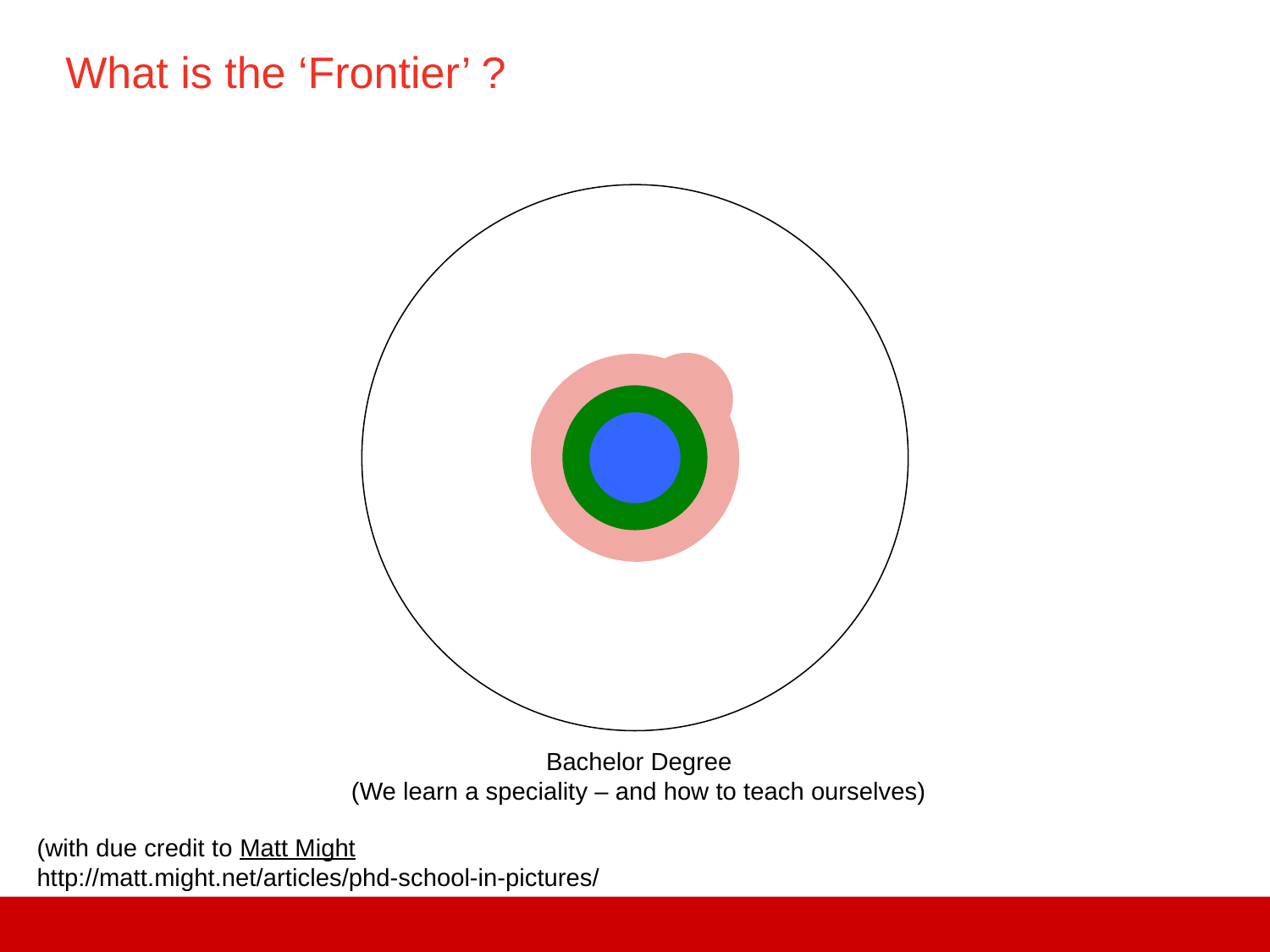

# What is the ‘Frontier’ ?

Bachelor Degree
(We learn a speciality – and how to teach ourselves)
(with due credit to Matt Might
http://matt.might.net/articles/phd-school-in-pictures/